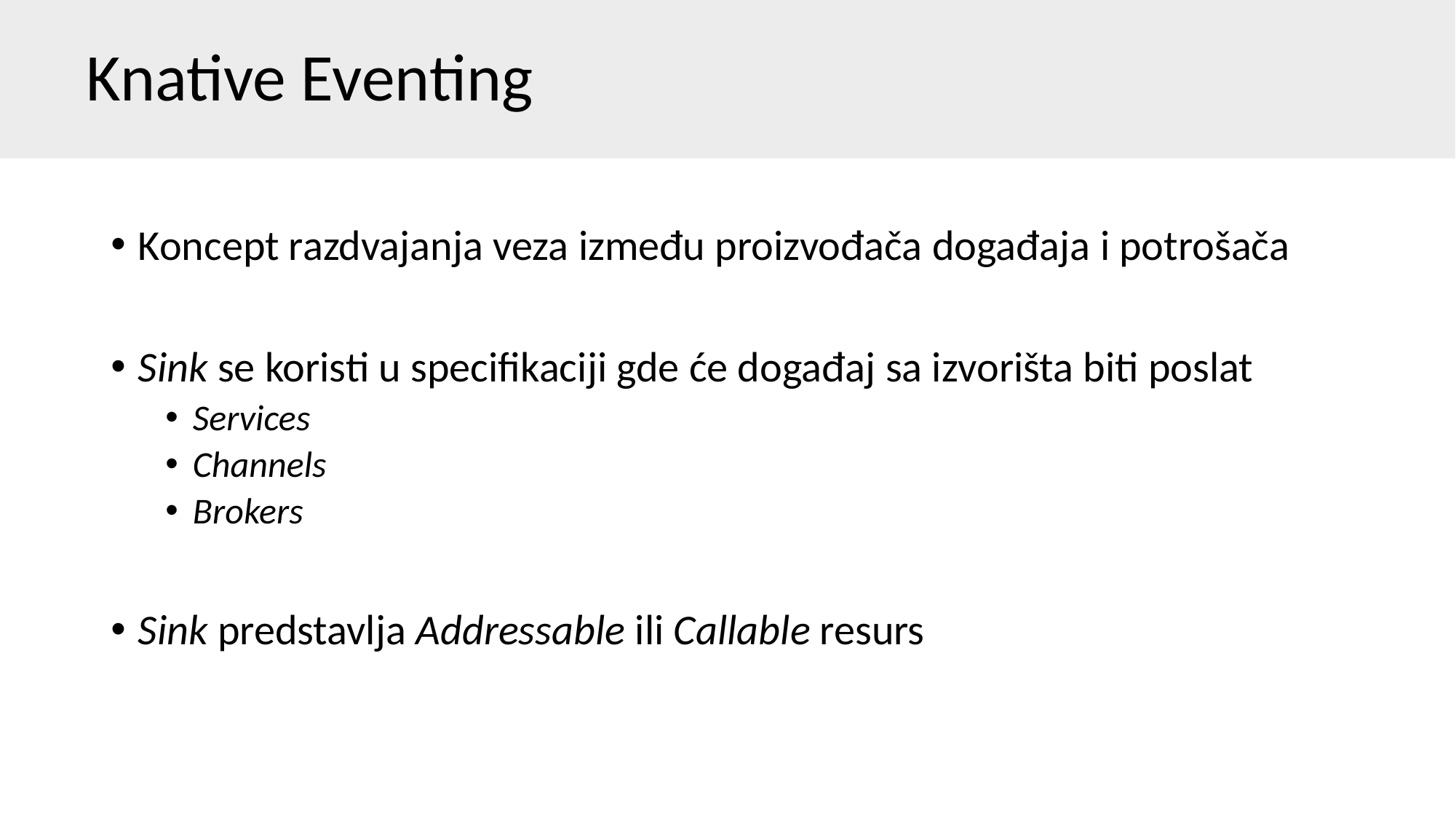

# Knative Eventing
Koncept razdvajanja veza između proizvođača događaja i potrošača

Sink se koristi u specifikaciji gde će događaj sa izvorišta biti poslat
Services
Channels
Brokers

Sink predstavlja Addressable ili Callable resurs